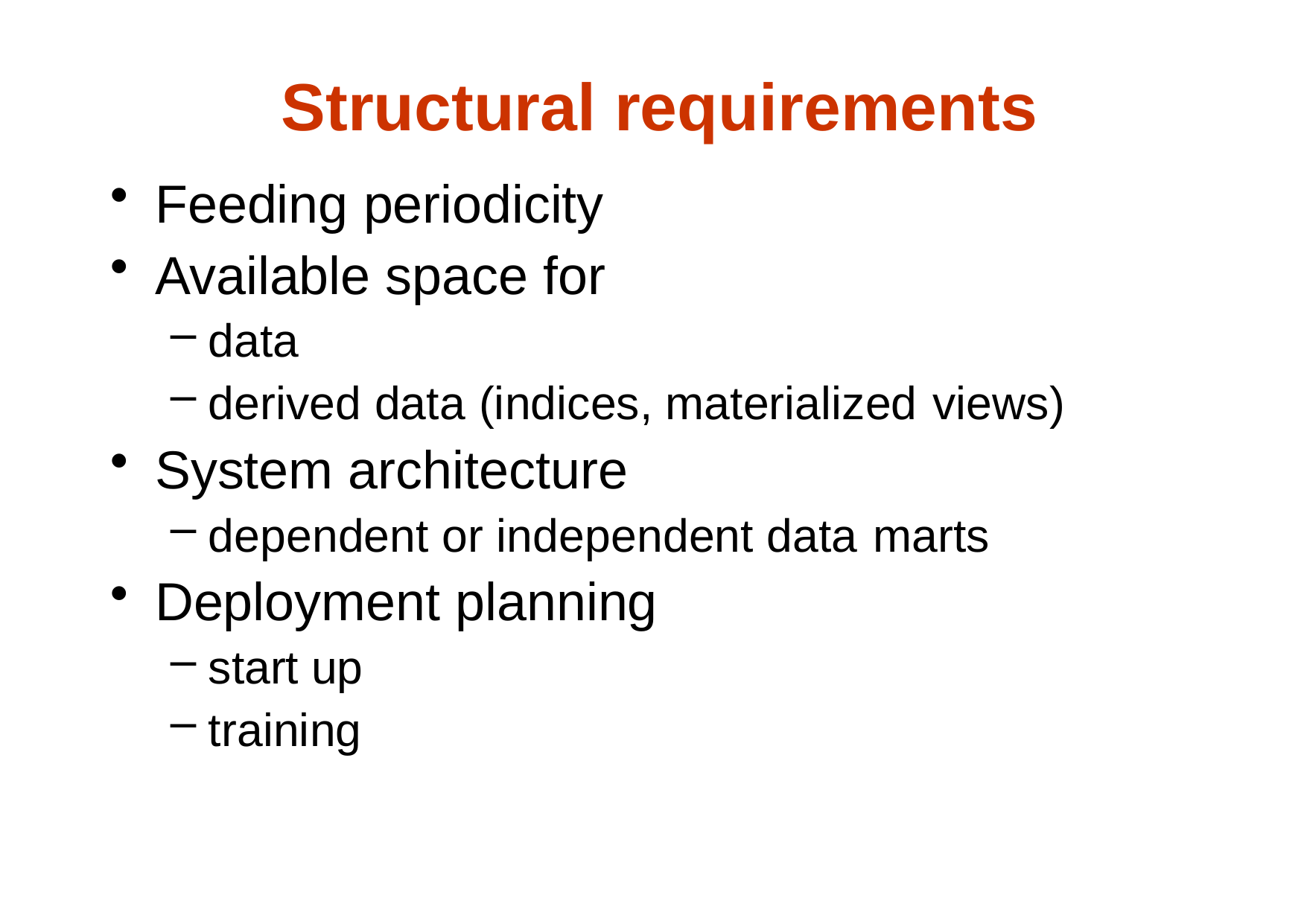

# Structural requirements
Feeding periodicity
Available space for
data
derived data (indices, materialized views)
System architecture
dependent or independent data marts
Deployment planning
start up
training